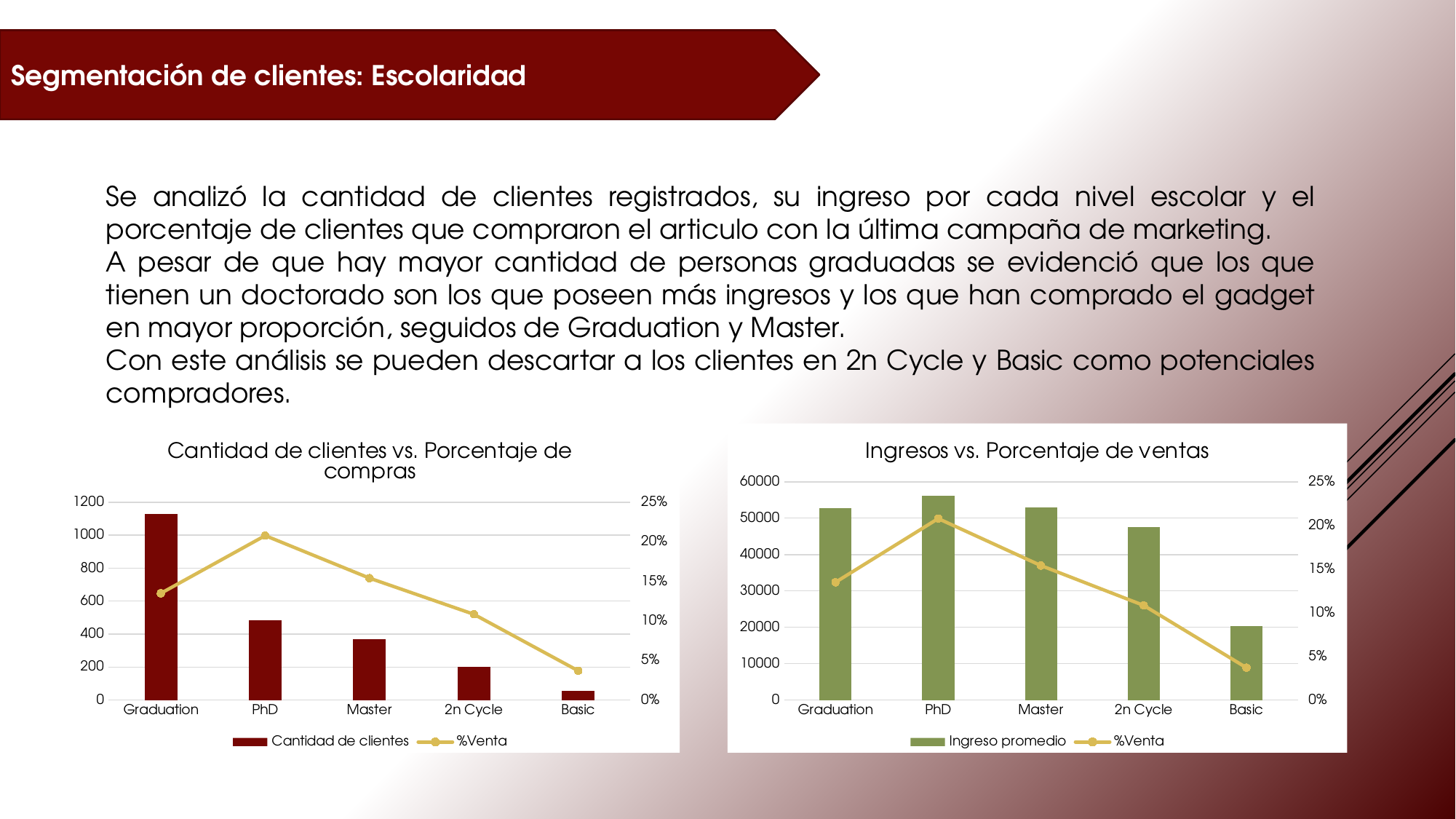

Segmentación de clientes: Escolaridad
Se analizó la cantidad de clientes registrados, su ingreso por cada nivel escolar y el porcentaje de clientes que compraron el articulo con la última campaña de marketing.
A pesar de que hay mayor cantidad de personas graduadas se evidenció que los que tienen un doctorado son los que poseen más ingresos y los que han comprado el gadget en mayor proporción, seguidos de Graduation y Master.
Con este análisis se pueden descartar a los clientes en 2n Cycle y Basic como potenciales compradores.

### Chart: Cantidad de clientes vs. Porcentaje de compras

| Category | Cantidad de clientes | %Venta |
|---|---|---|
| Graduation | 1127.0 | 0.13487133984028393 |
| PhD | 486.0 | 0.20781893004115226 |
| Master | 370.0 | 0.15405405405405406 |
| 2n Cycle | 203.0 | 0.10837438423645321 |
| Basic | 54.0 | 0.037037037037037035 |

### Chart: Ingresos vs. Porcentaje de ventas

| Category | Ingreso promedio | %Venta |
|---|---|---|
| Graduation | 52720.37365591398 | 0.13487133984028393 |
| PhD | 56145.31392931393 | 0.20781893004115226 |
| Master | 52917.53424657534 | 0.15405405405405406 |
| 2n Cycle | 47633.19 | 0.10837438423645321 |
| Basic | 20306.25925925926 | 0.037037037037037035 |